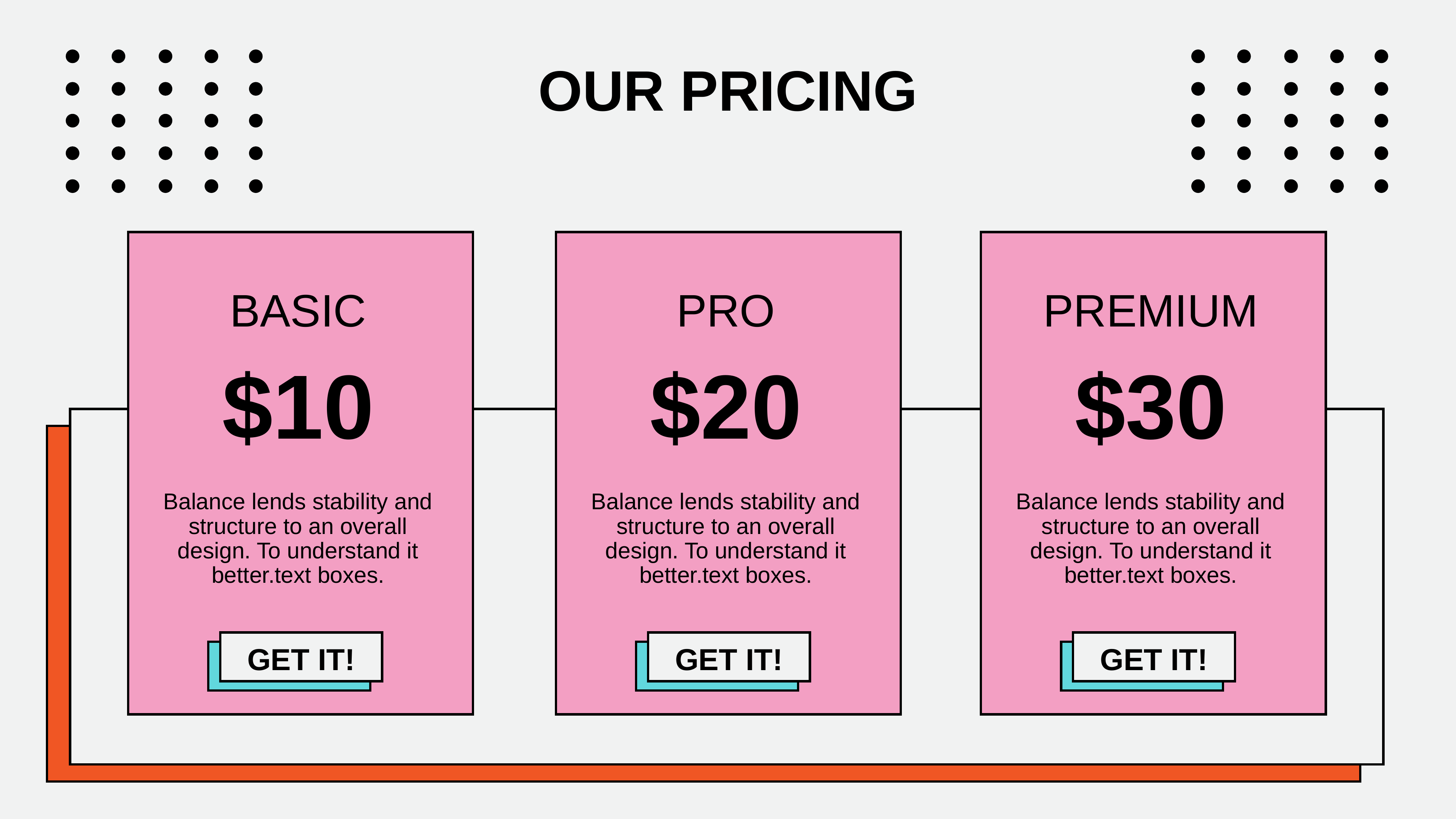

OUR PRICING
BASIC
PRO
PREMIUM
$10
$20
$30
Balance lends stability and structure to an overall design. To understand it better.text boxes.
Balance lends stability and structure to an overall design. To understand it better.text boxes.
Balance lends stability and structure to an overall design. To understand it better.text boxes.
GET IT!
GET IT!
GET IT!